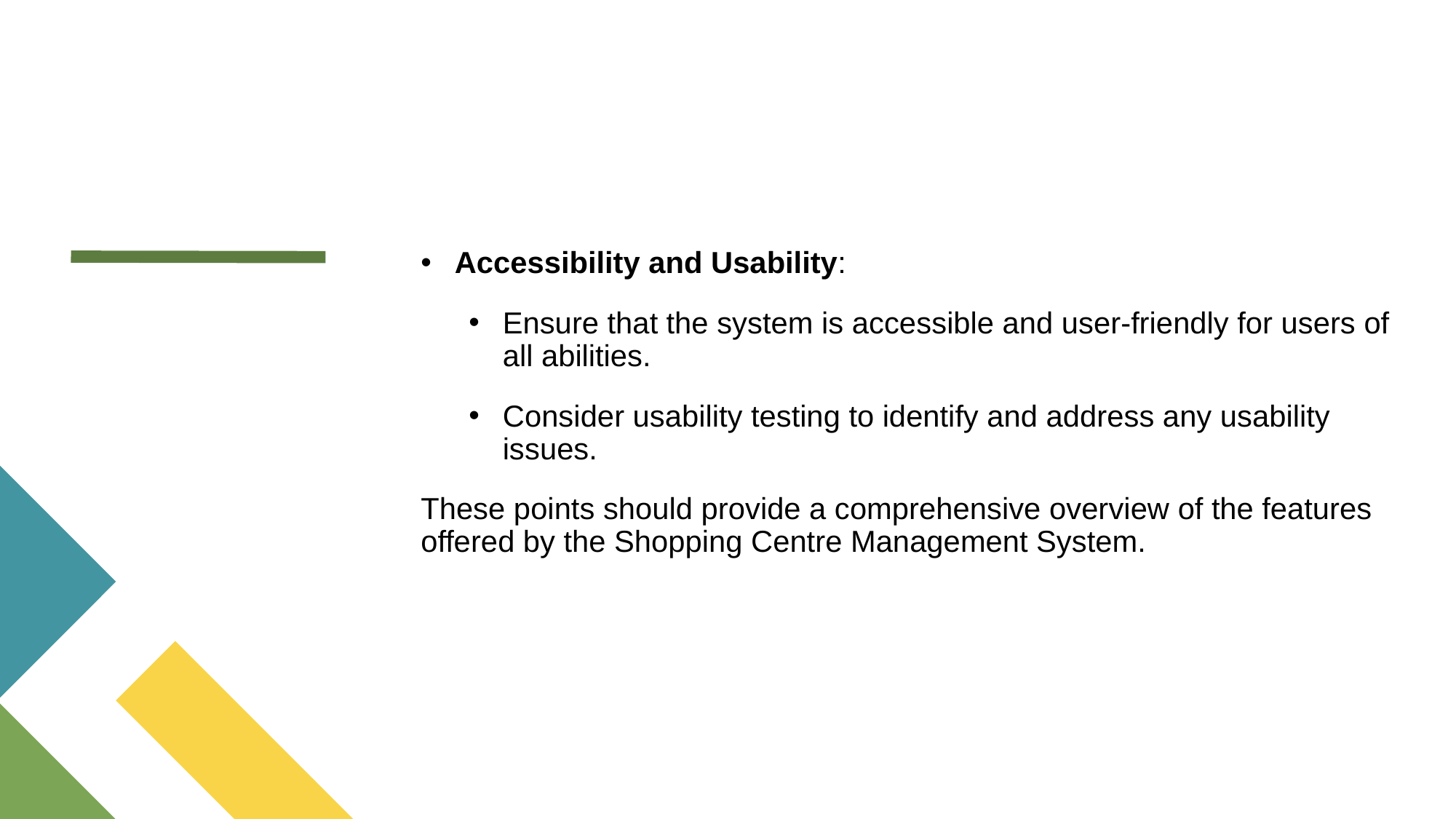

Accessibility and Usability:
Ensure that the system is accessible and user-friendly for users of all abilities.
Consider usability testing to identify and address any usability issues.
These points should provide a comprehensive overview of the features offered by the Shopping Centre Management System.